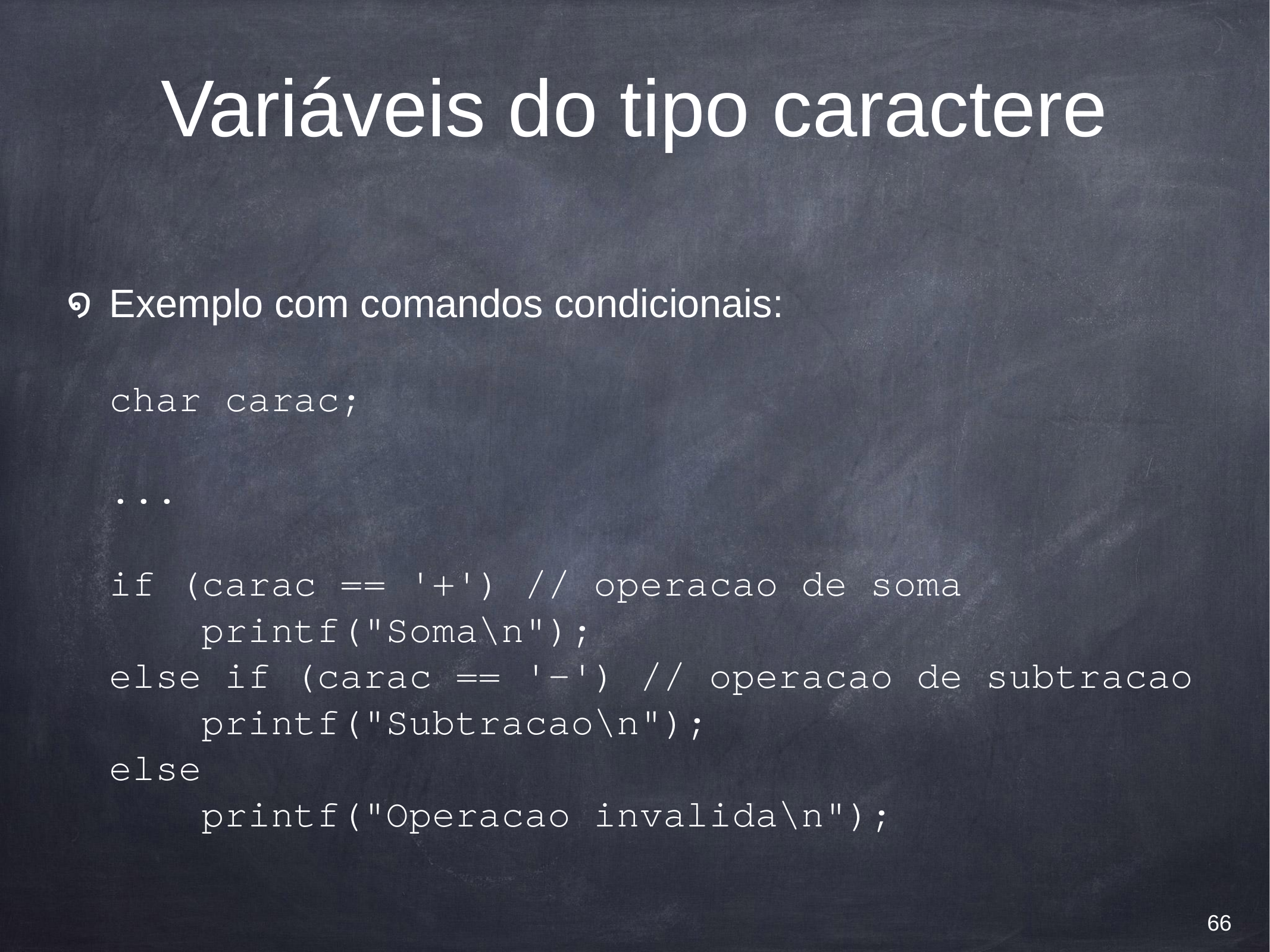

# Variáveis do tipo caractere
Exemplo com comandos condicionais:
char carac;
...
if (carac == '+') // operacao de soma
    printf("Soma\n");
else if (carac == '-') // operacao de subtracao
    printf("Subtracao\n");
else
    printf("Operacao invalida\n");
66